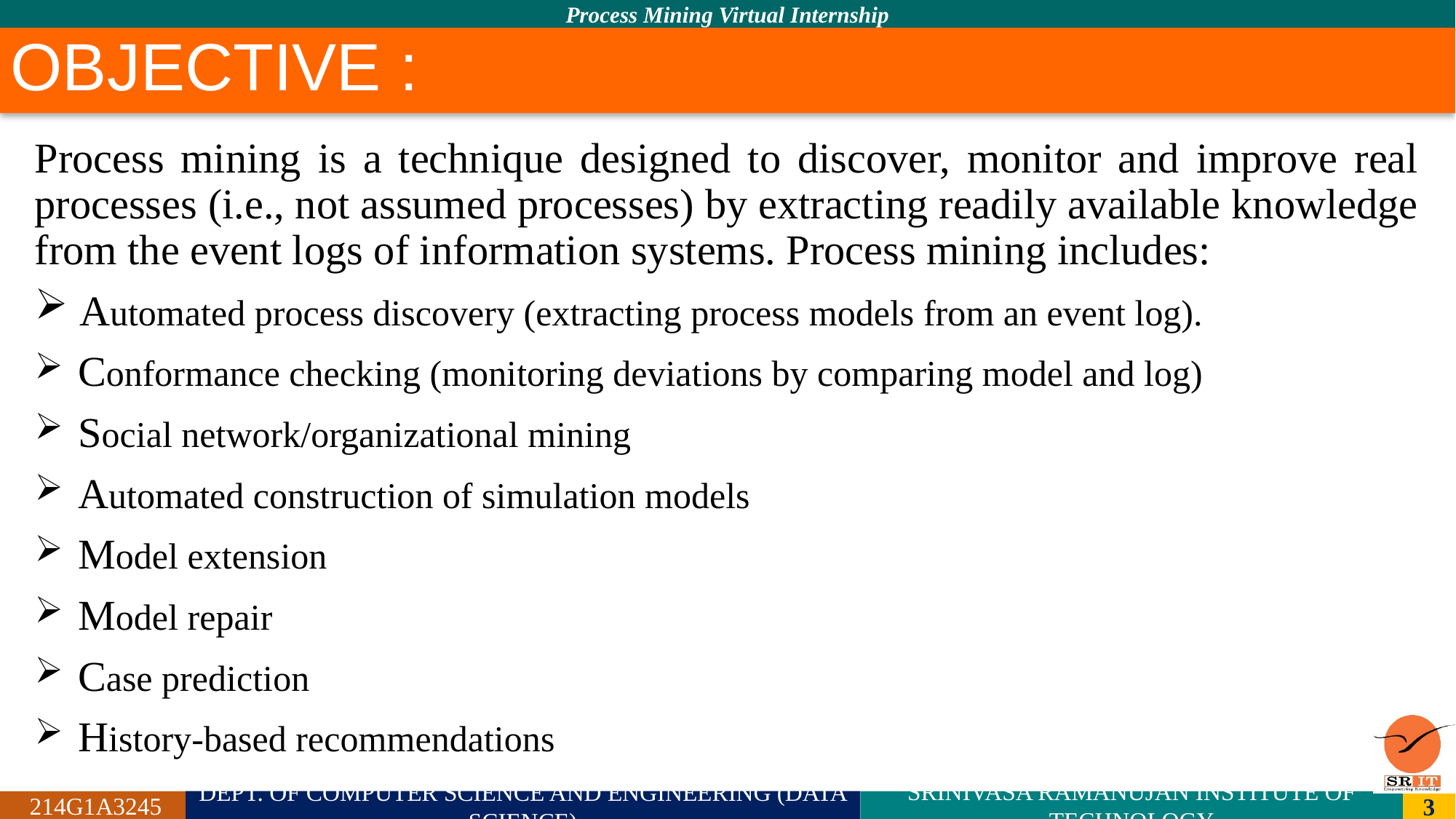

# OBJECTIVE :
Process mining is a technique designed to discover, monitor and improve real processes (i.e., not assumed processes) by extracting readily available knowledge from the event logs of information systems. Process mining includes:
 Automated process discovery (extracting process models from an event log).
 Conformance checking (monitoring deviations by comparing model and log)
 Social network/organizational mining
 Automated construction of simulation models
 Model extension
 Model repair
 Case prediction
 History-based recommendations